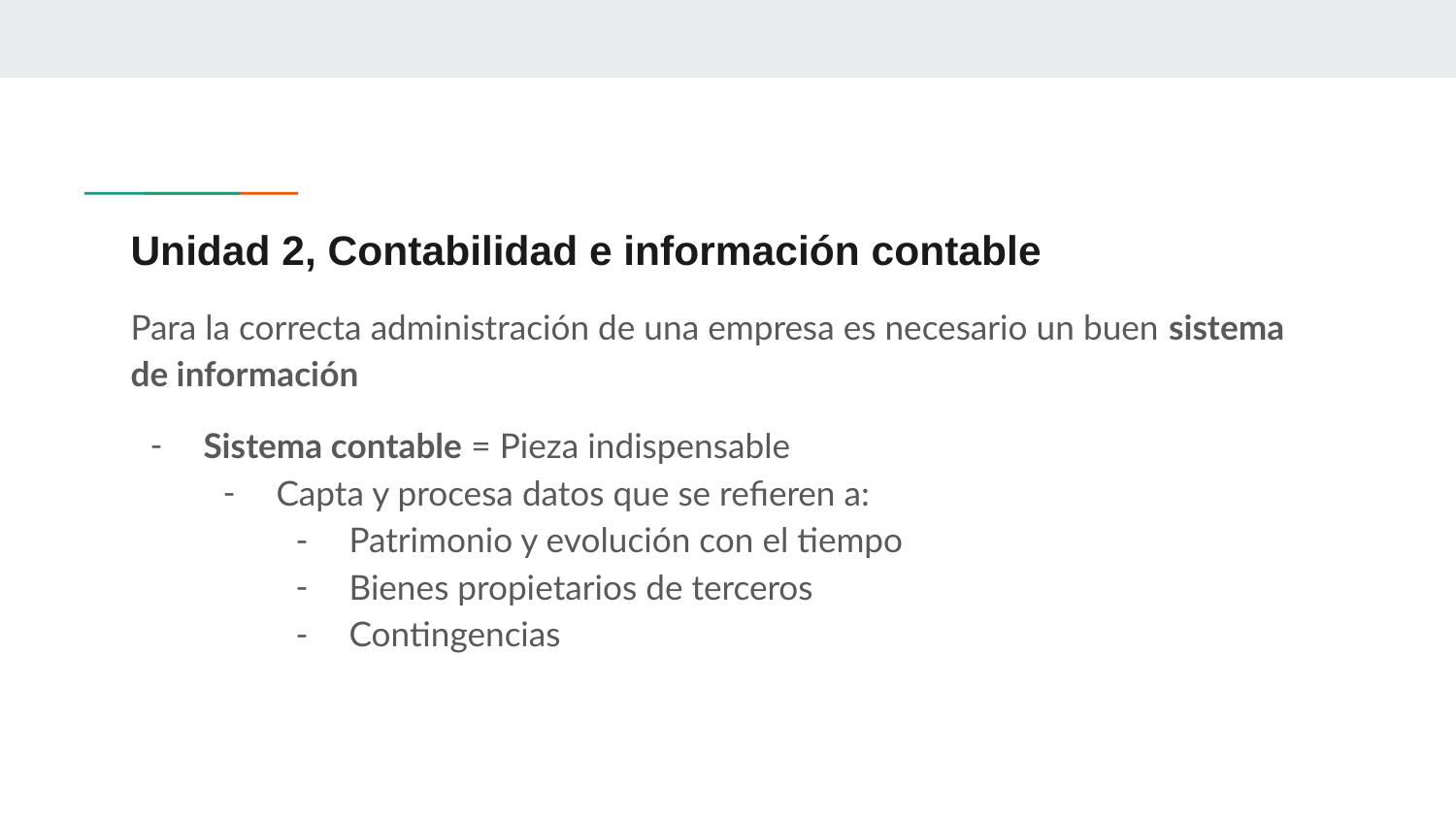

# Unidad 2, Contabilidad e información contable
Para la correcta administración de una empresa es necesario un buen sistema de información
Sistema contable = Pieza indispensable
Capta y procesa datos que se refieren a:
Patrimonio y evolución con el tiempo
Bienes propietarios de terceros
Contingencias